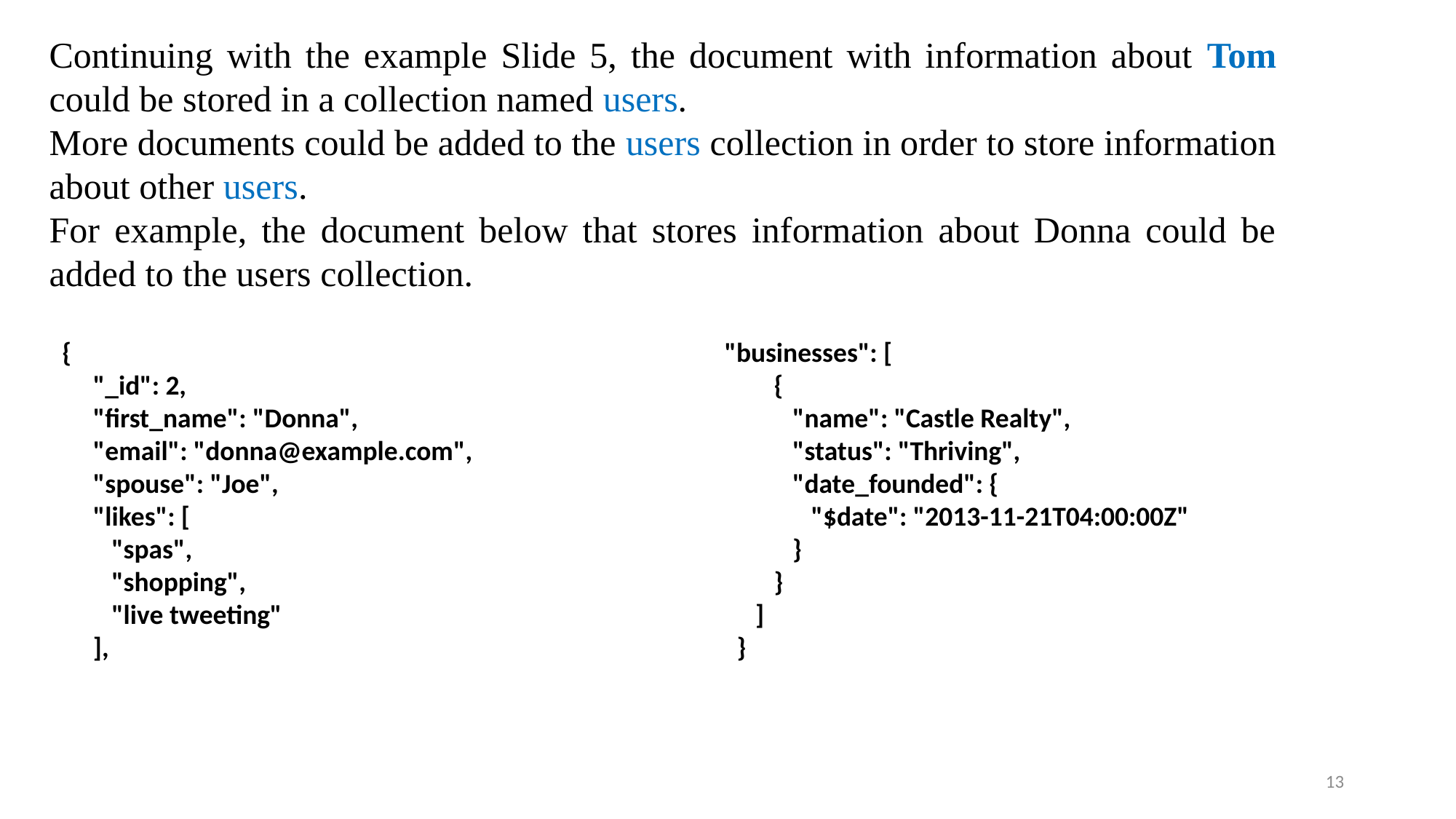

Continuing with the example Slide 5, the document with information about Tom could be stored in a collection named users.
More documents could be added to the users collection in order to store information about other users.
For example, the document below that stores information about Donna could be added to the users collection.
{
     "_id": 2,
     "first_name": "Donna",
     "email": "donna@example.com",
     "spouse": "Joe",
     "likes": [
        "spas",
        "shopping",
        "live tweeting"
     ],

"businesses": [
        {
           "name": "Castle Realty",
           "status": "Thriving",
           "date_founded": {
              "$date": "2013-11-21T04:00:00Z"
           }
        }
     ]
  }
13